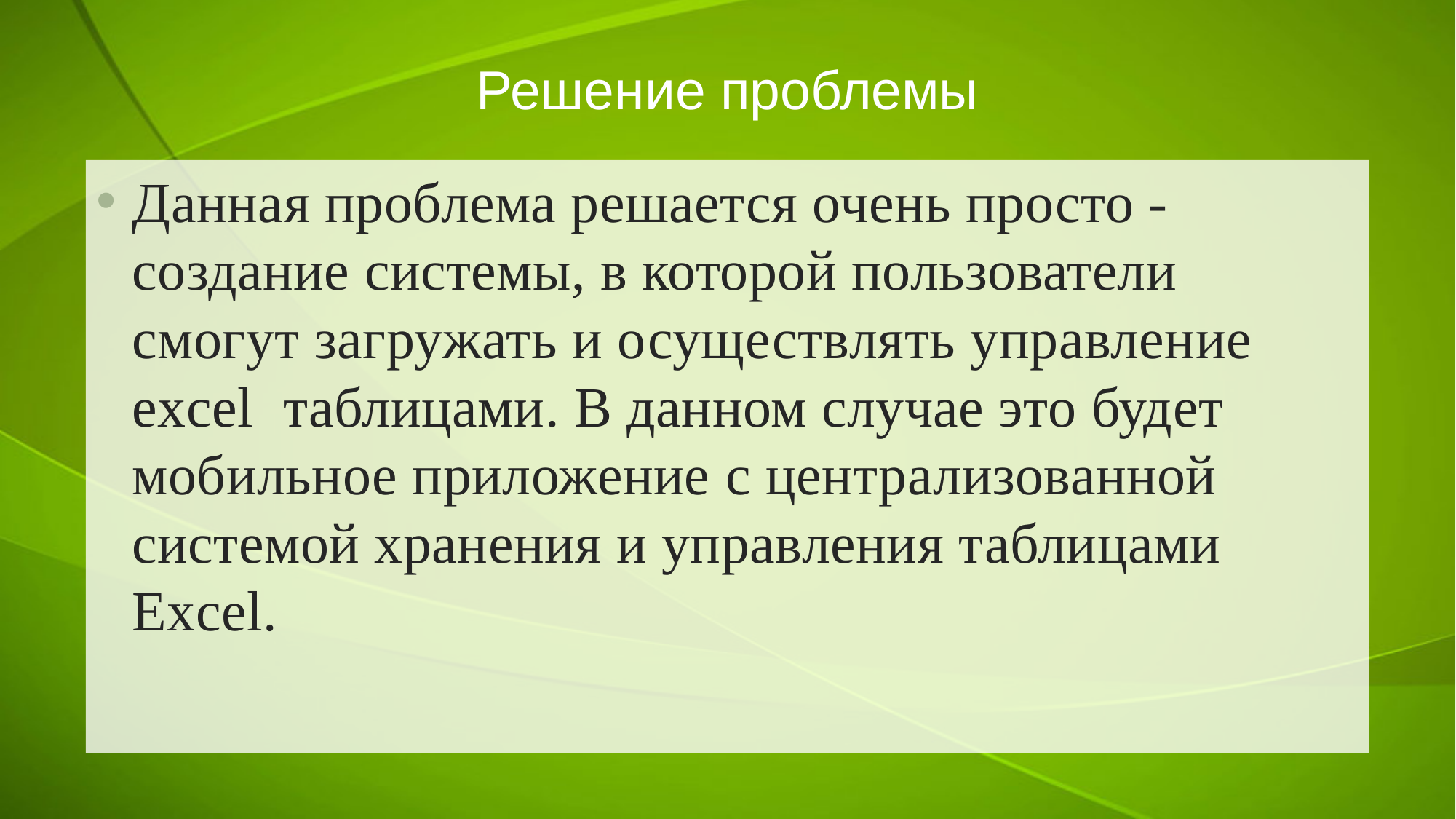

# Решение проблемы
Данная проблема решается очень просто -  создание системы, в которой пользователи смогут загружать и осуществлять управление excel  таблицами. В данном случае это будет мобильное приложение c централизованной системой хранения и управления таблицами Excel.